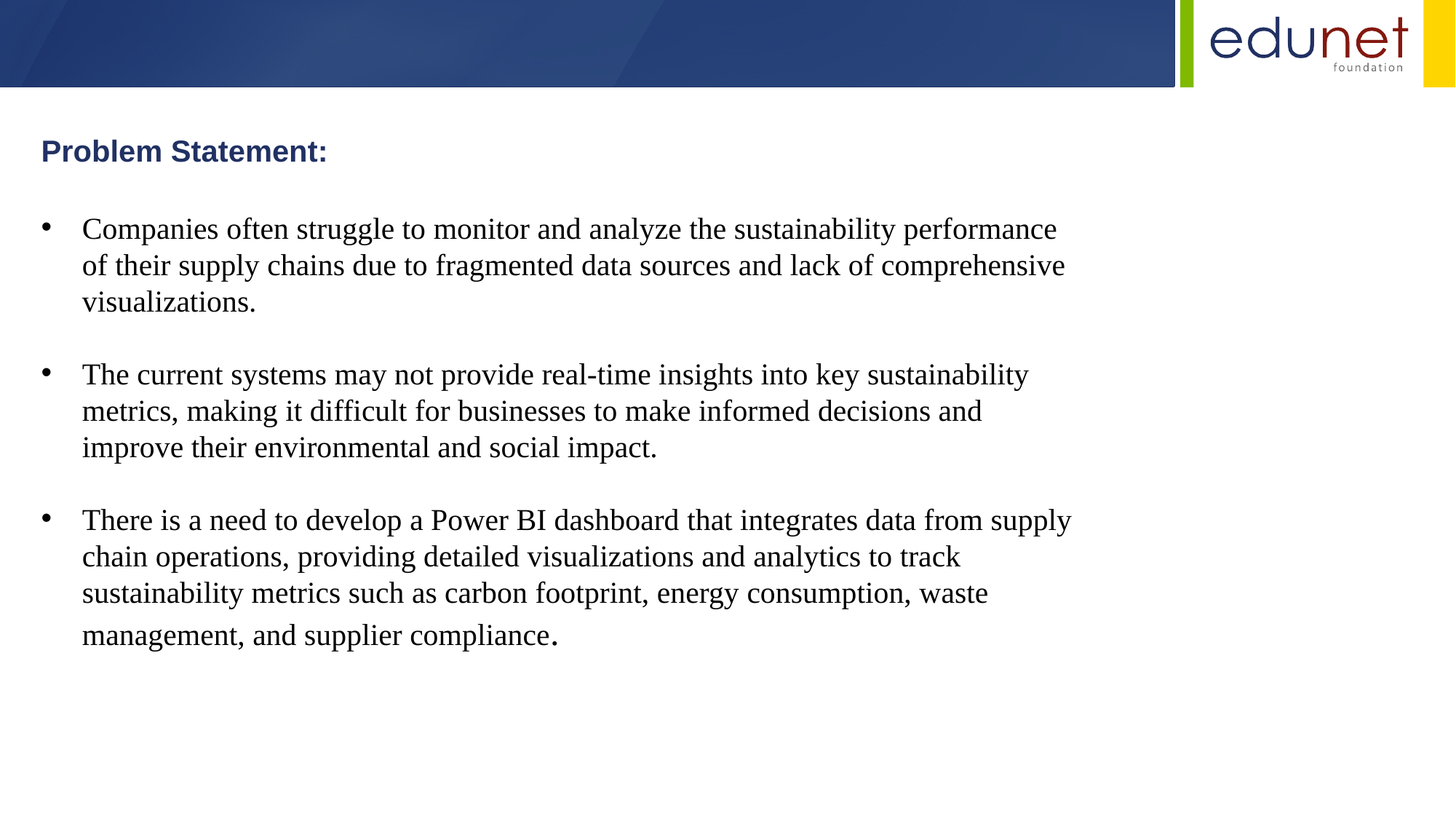

Problem Statement:
Companies often struggle to monitor and analyze the sustainability performance of their supply chains due to fragmented data sources and lack of comprehensive visualizations.

The current systems may not provide real-time insights into key sustainability metrics, making it difficult for businesses to make informed decisions and improve their environmental and social impact.

There is a need to develop a Power BI dashboard that integrates data from supply chain operations, providing detailed visualizations and analytics to track sustainability metrics such as carbon footprint, energy consumption, waste management, and supplier compliance.